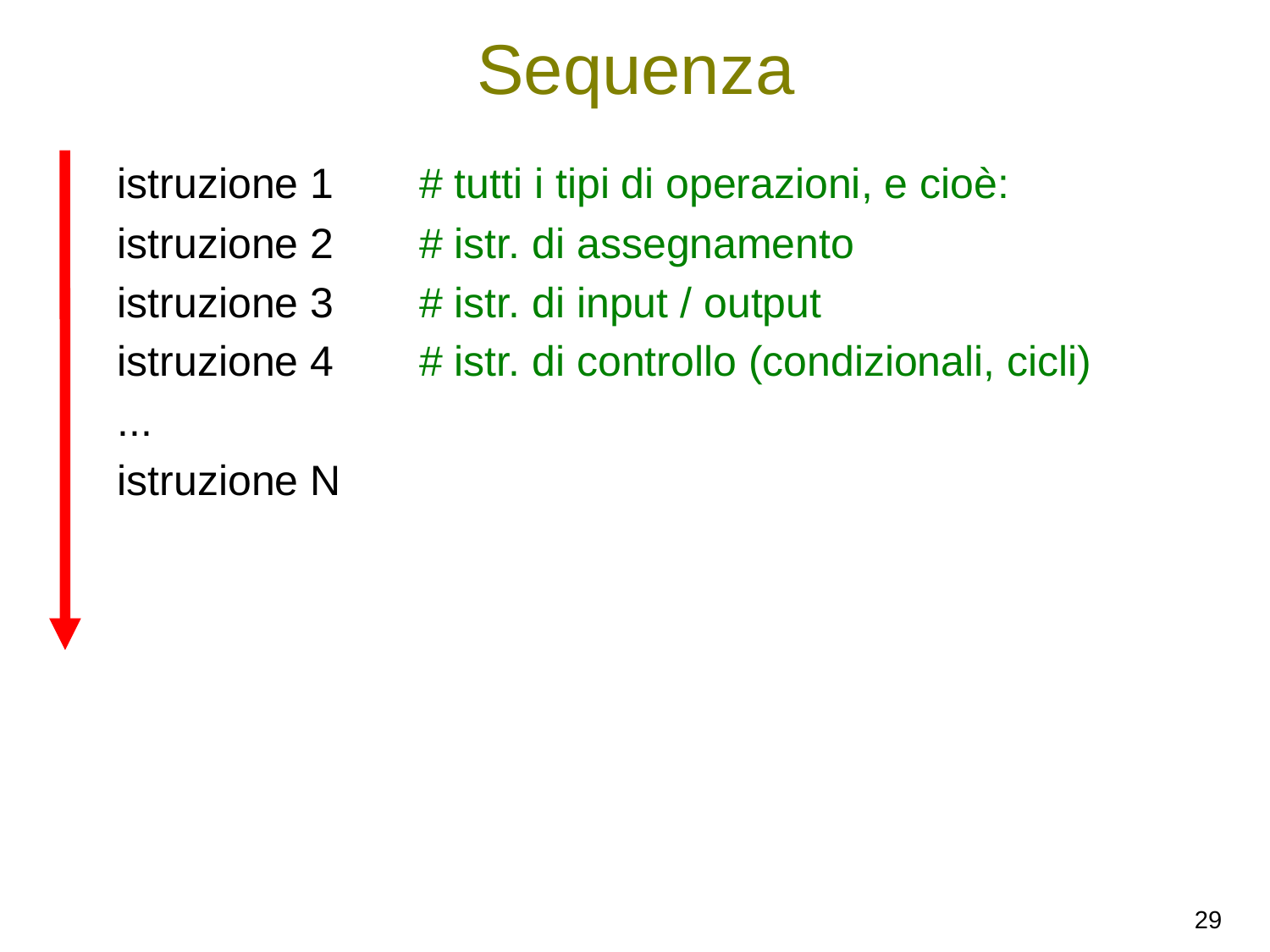

# Sequenza

istruzione 1   	# tutti i tipi di operazioni, e cioè:
istruzione 2   	# istr. di assegnamento
istruzione 3   	# istr. di input / output
istruzione 4   	# istr. di controllo (condizionali, cicli)
...
istruzione N
29